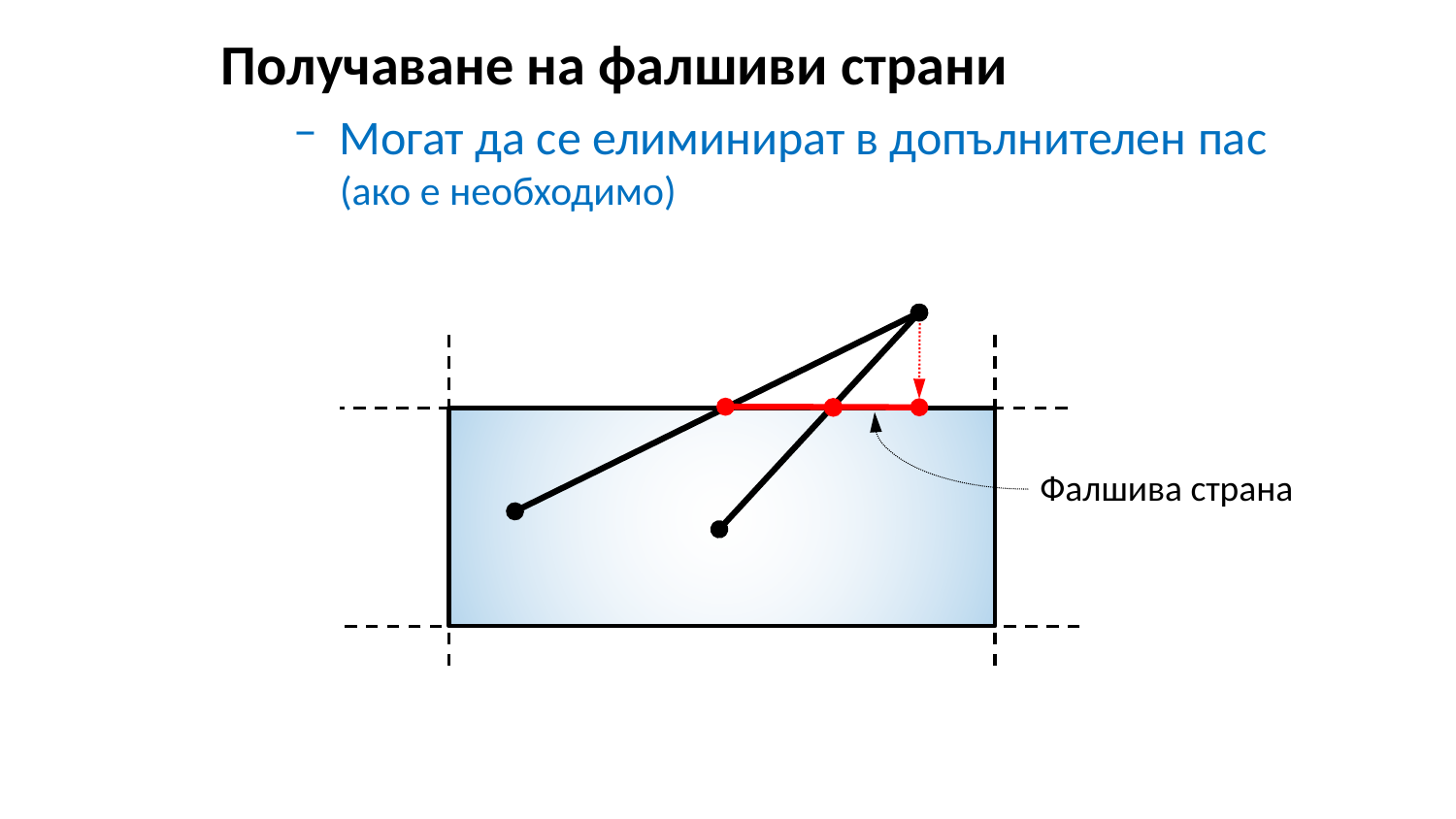

Получаване на фалшиви страни
Могат да се елиминират в допълнителен пас
(ако е необходимо)

Фалшива страна